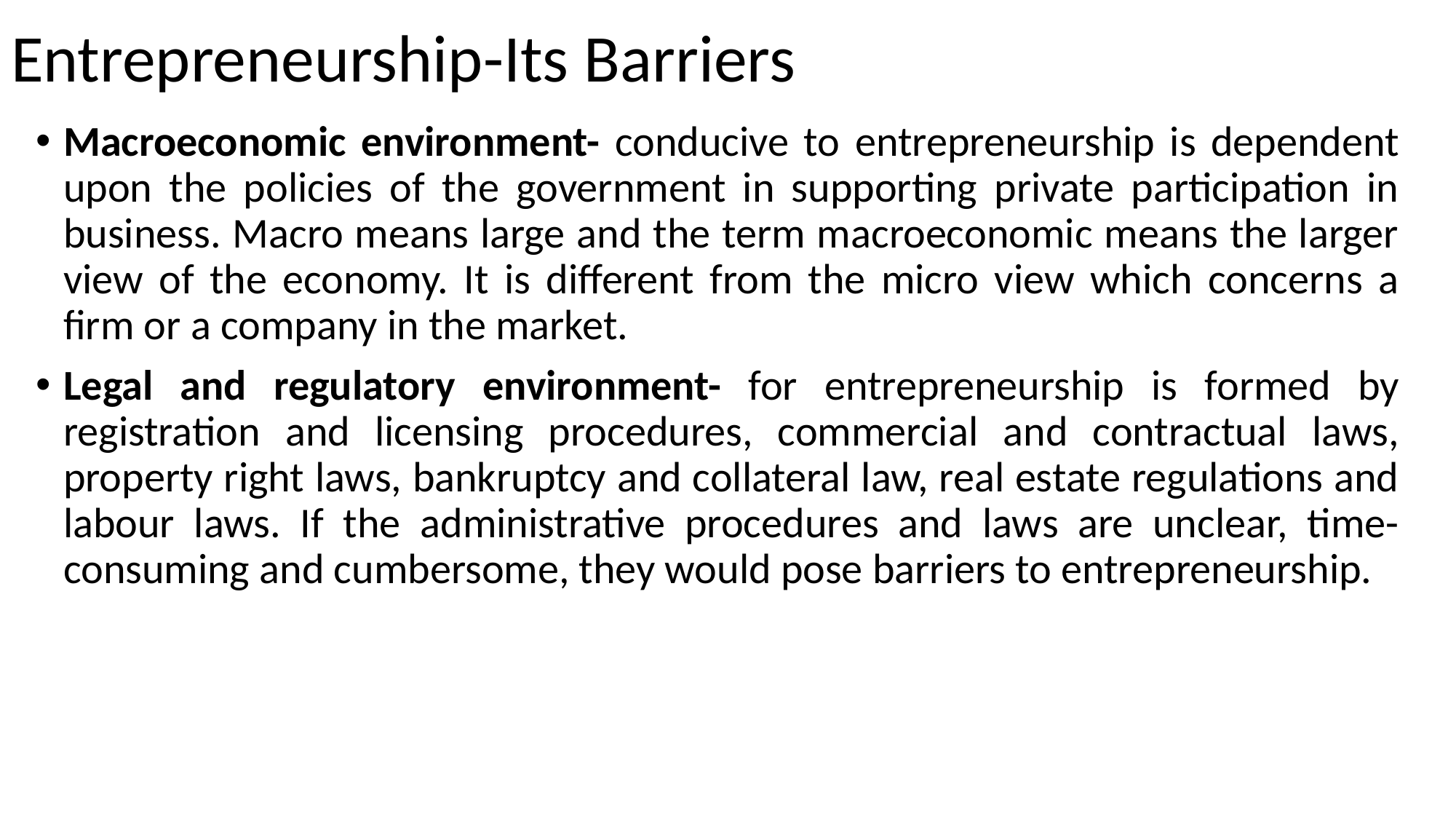

# Entrepreneurship-Its Barriers
Macroeconomic environment- conducive to entrepreneurship is dependent upon the policies of the government in supporting private participation in business. Macro means large and the term macroeconomic means the larger view of the economy. It is different from the micro view which concerns a firm or a company in the market.
Legal and regulatory environment- for entrepreneurship is formed by registration and licensing procedures, commercial and contractual laws, property right laws, bankruptcy and collateral law, real estate regulations and labour laws. If the administrative procedures and laws are unclear, time-consuming and cumbersome, they would pose barriers to entrepreneurship.